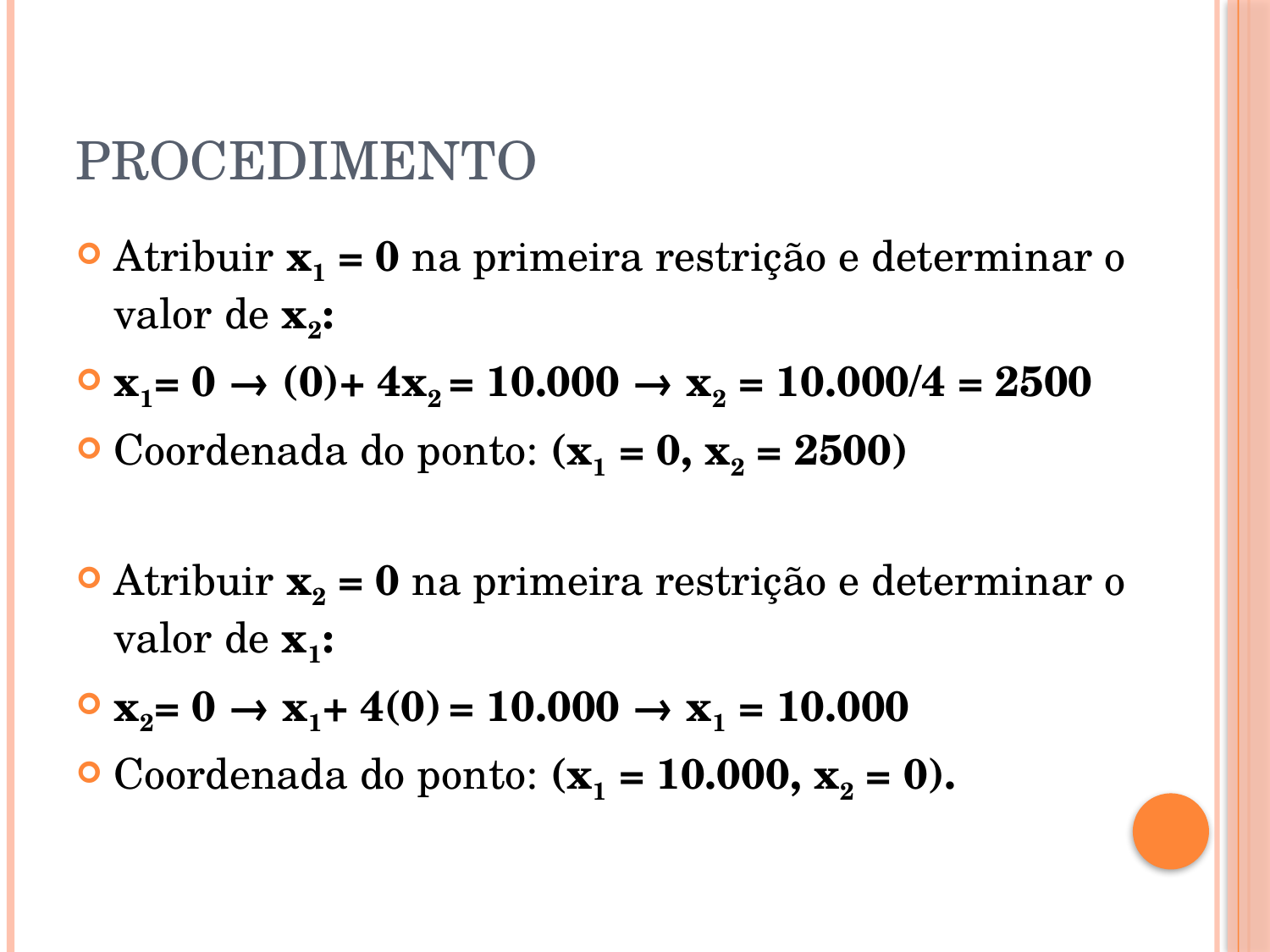

# Procedimento
Atribuir x1 = 0 na primeira restrição e determinar o valor de x2:
x1= 0 → (0)+ 4x2 = 10.000 → x2 = 10.000/4 = 2500
Coordenada do ponto: (x1 = 0, x2 = 2500)

Atribuir x2 = 0 na primeira restrição e determinar o valor de x1:
x2= 0 → x1+ 4(0) = 10.000 → x1 = 10.000
Coordenada do ponto: (x1 = 10.000, x2 = 0).